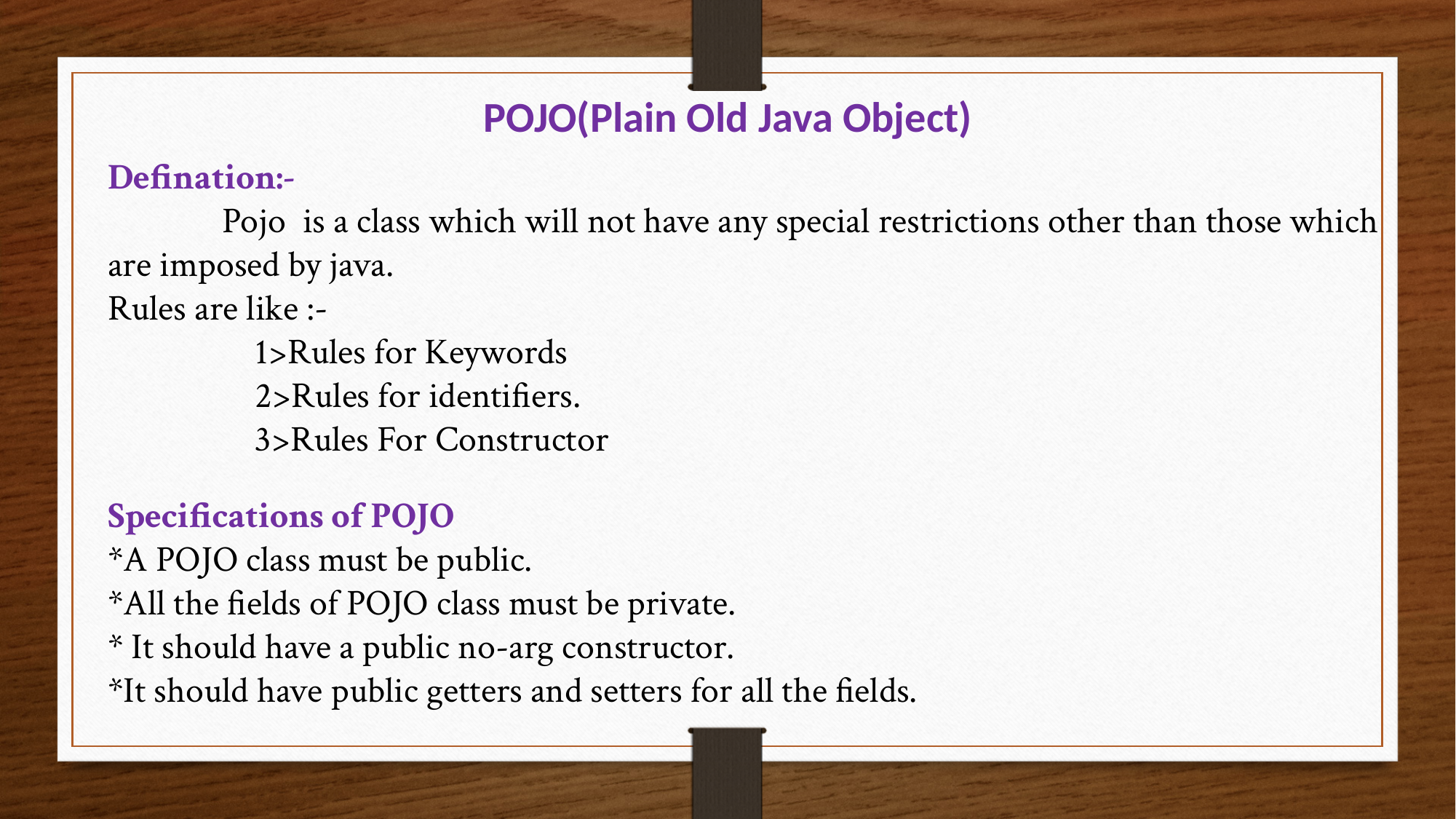

POJO(Plain Old Java Object)
Defination:-
              Pojo  is a class which will not have any special restrictions other than those which are imposed by java.
Rules are like :-
                  1>Rules for Keywords
                  2>Rules for identifiers.
                  3>Rules For Constructor

Specifications of POJO
*A POJO class must be public.
*All the fields of POJO class must be private.
* It should have a public no-arg constructor.
*It should have public getters and setters for all the fields.